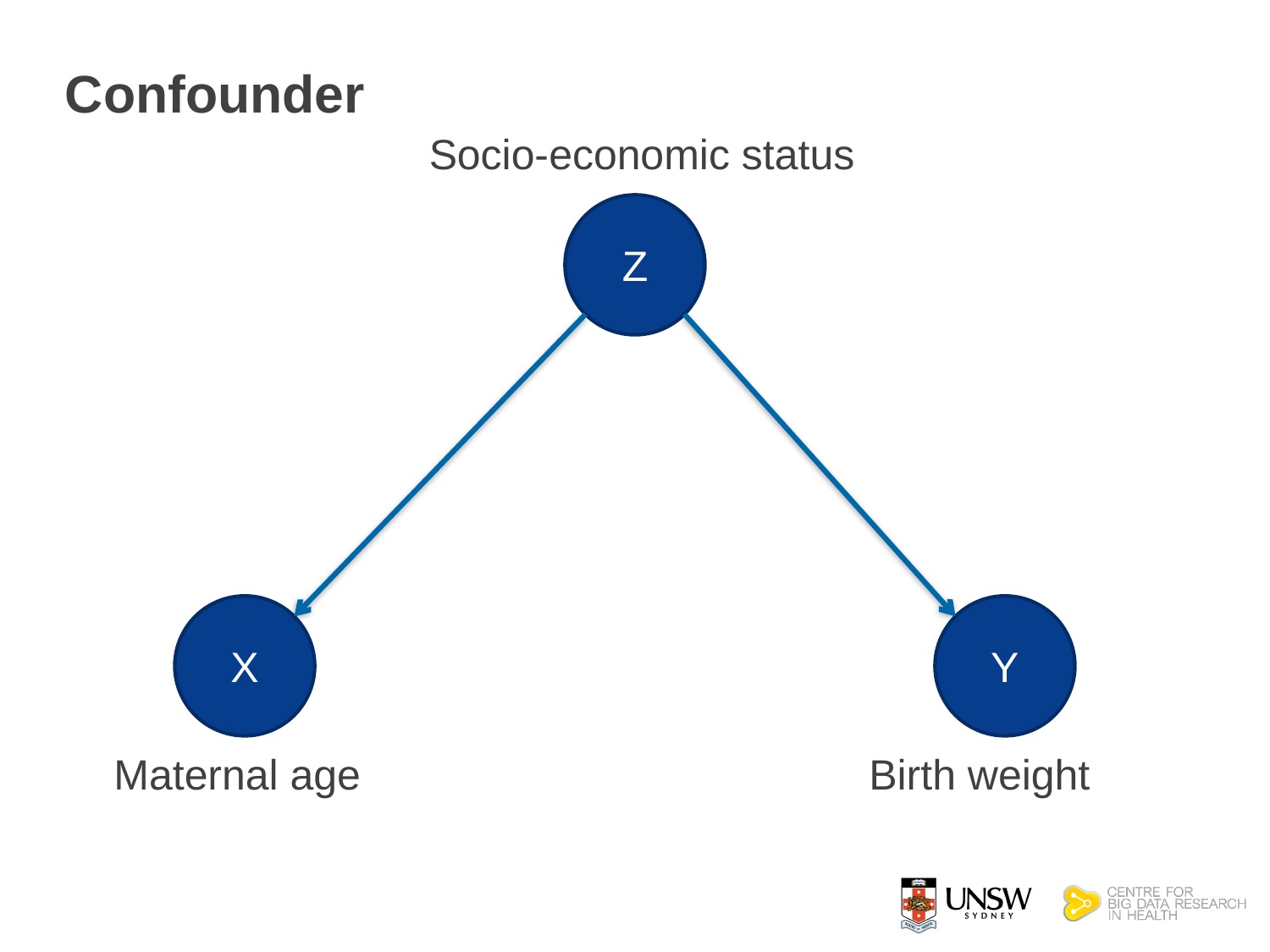

# Confounder
Socio-economic status
Z
X
Y
Maternal age
Birth weight